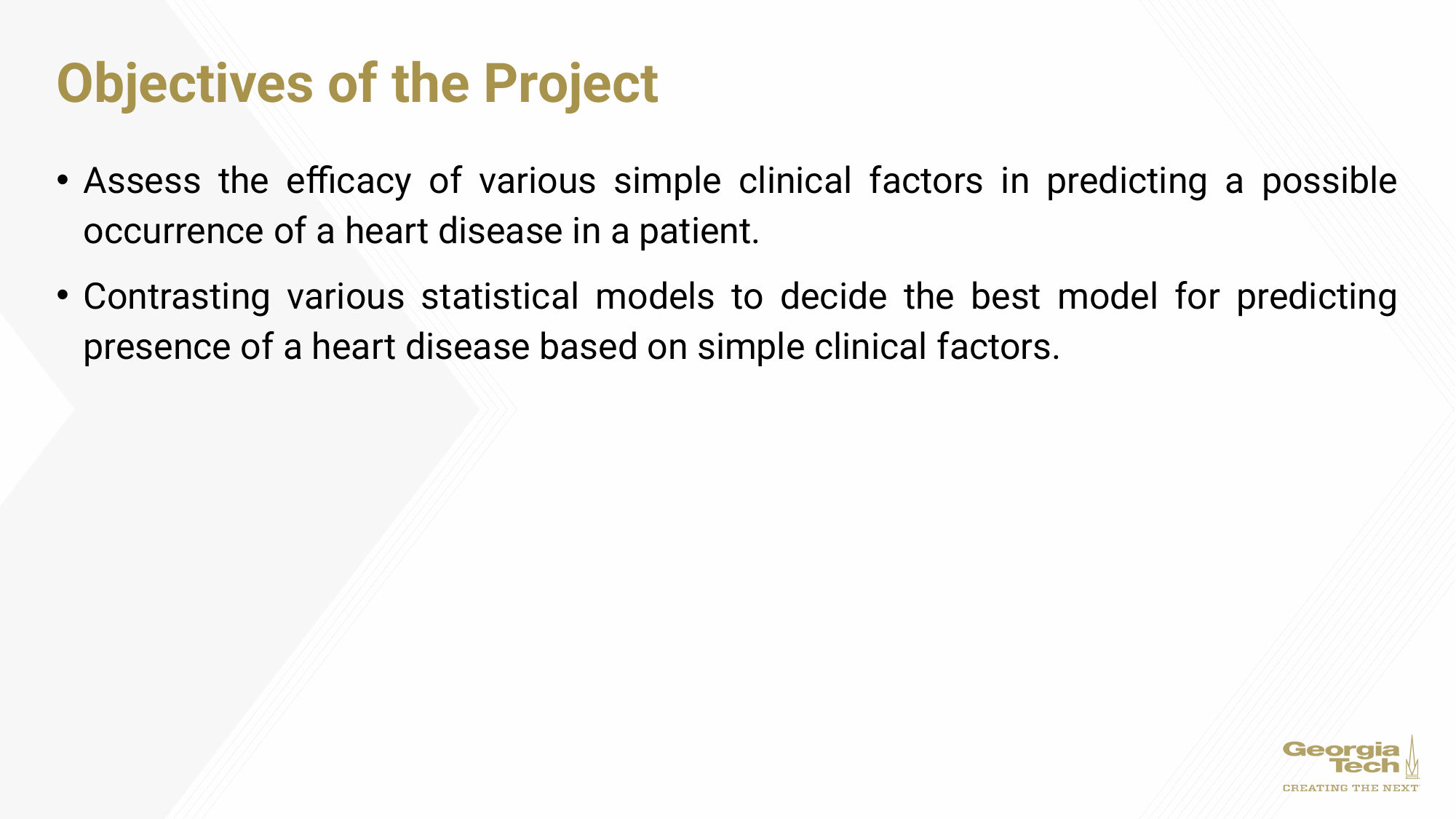

# Objectives of the Project
Assess the efficacy of various simple clinical factors in predicting a possible occurrence of a heart disease in a patient.
Contrasting various statistical models to decide the best model for predicting presence of a heart disease based on simple clinical factors.